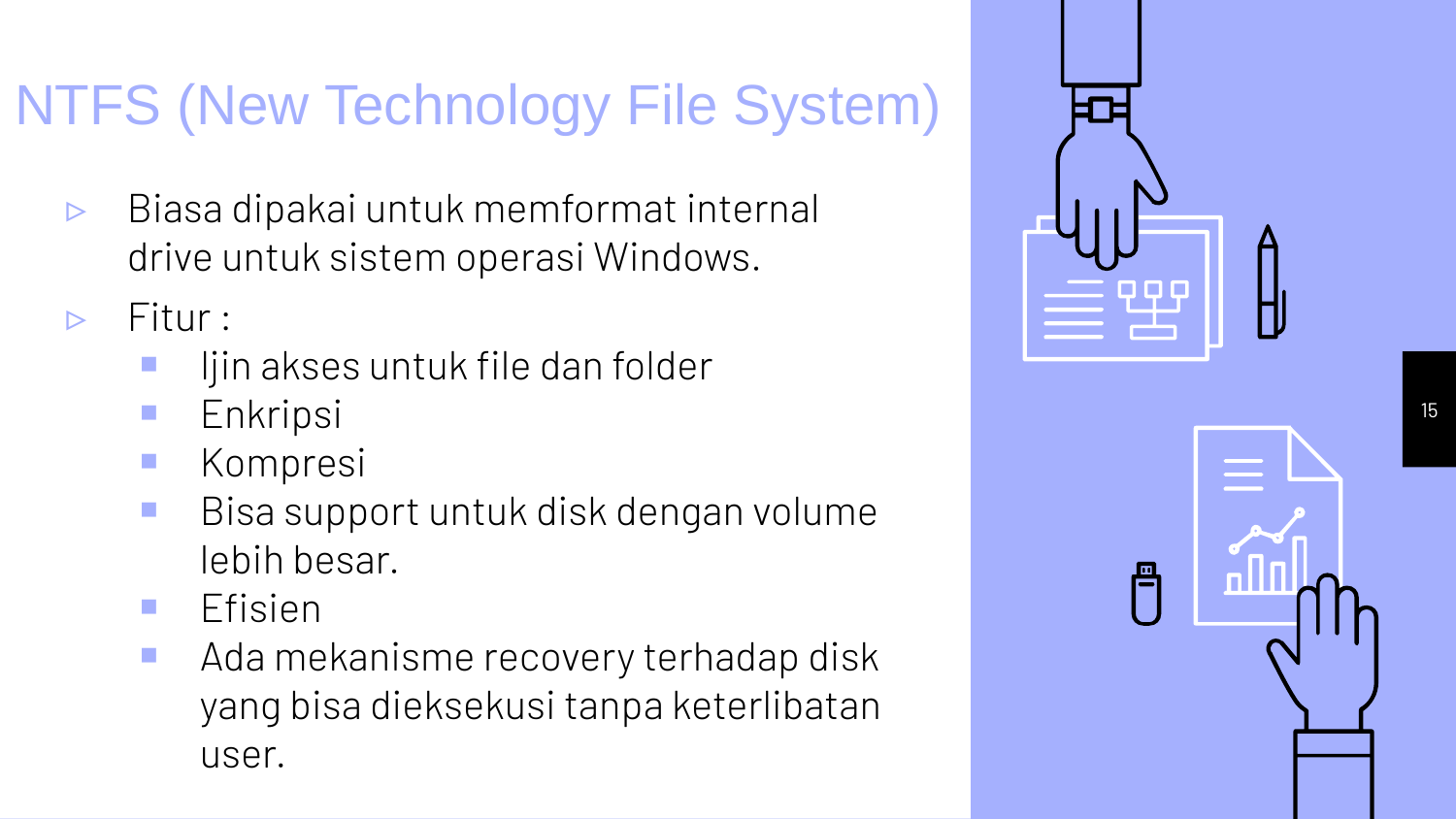

# NTFS (New Technology File System)
Biasa dipakai untuk memformat internal drive untuk sistem operasi Windows.
Fitur :
Ijin akses untuk file dan folder
Enkripsi
Kompresi
Bisa support untuk disk dengan volume lebih besar.
Efisien
Ada mekanisme recovery terhadap disk yang bisa dieksekusi tanpa keterlibatan user.
15